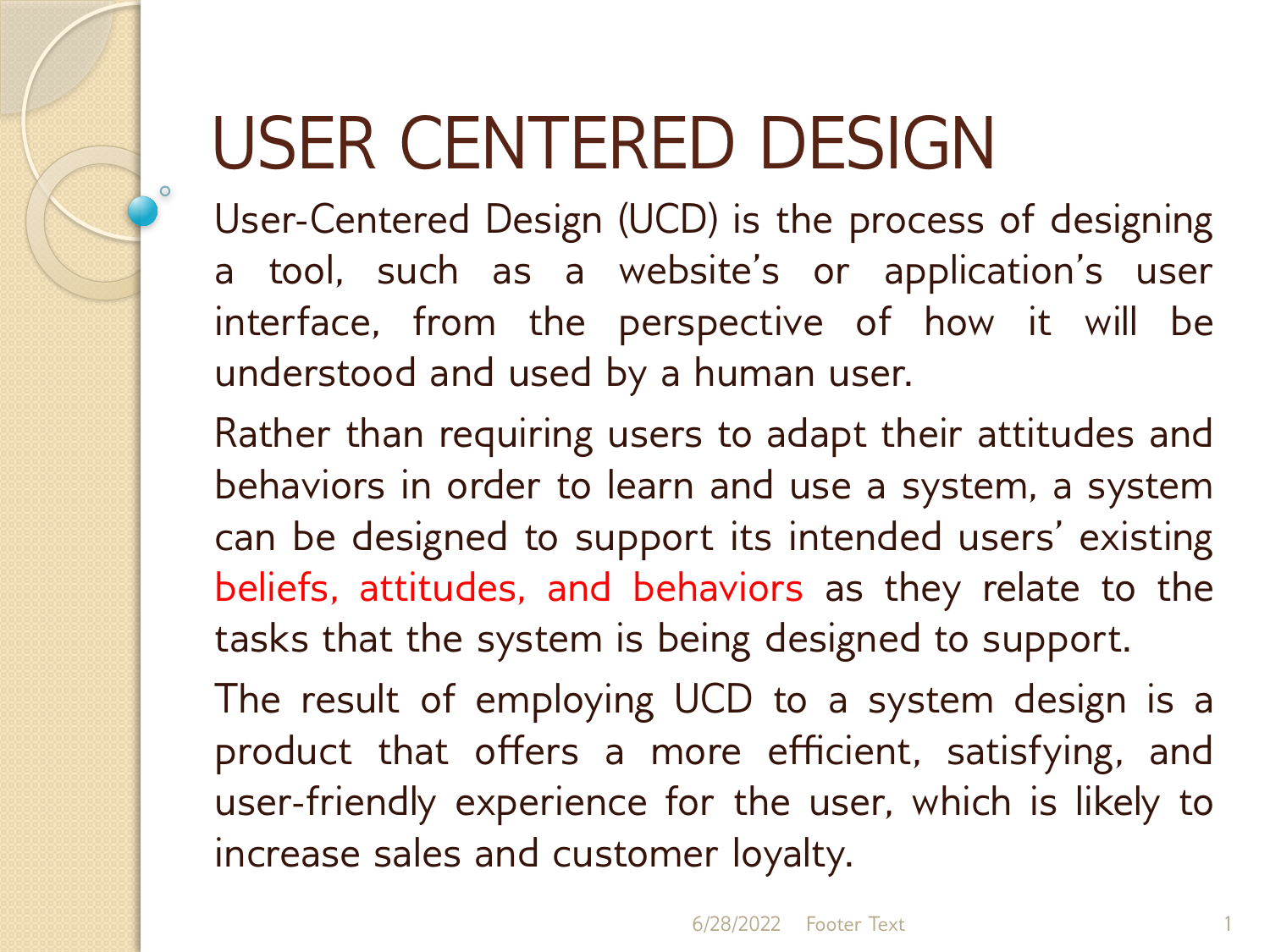

# USER CENTERED DESIGN
User-Centered Design (UCD) is the process of designing a tool, such as a website’s or application’s user interface, from the perspective of how it will be understood and used by a human user.
Rather than requiring users to adapt their attitudes and behaviors in order to learn and use a system, a system can be designed to support its intended users’ existing beliefs, attitudes, and behaviors as they relate to the tasks that the system is being designed to support.
The result of employing UCD to a system design is a product that offers a more efficient, satisfying, and user-friendly experience for the user, which is likely to increase sales and customer loyalty.
6/28/2022
Footer Text
1